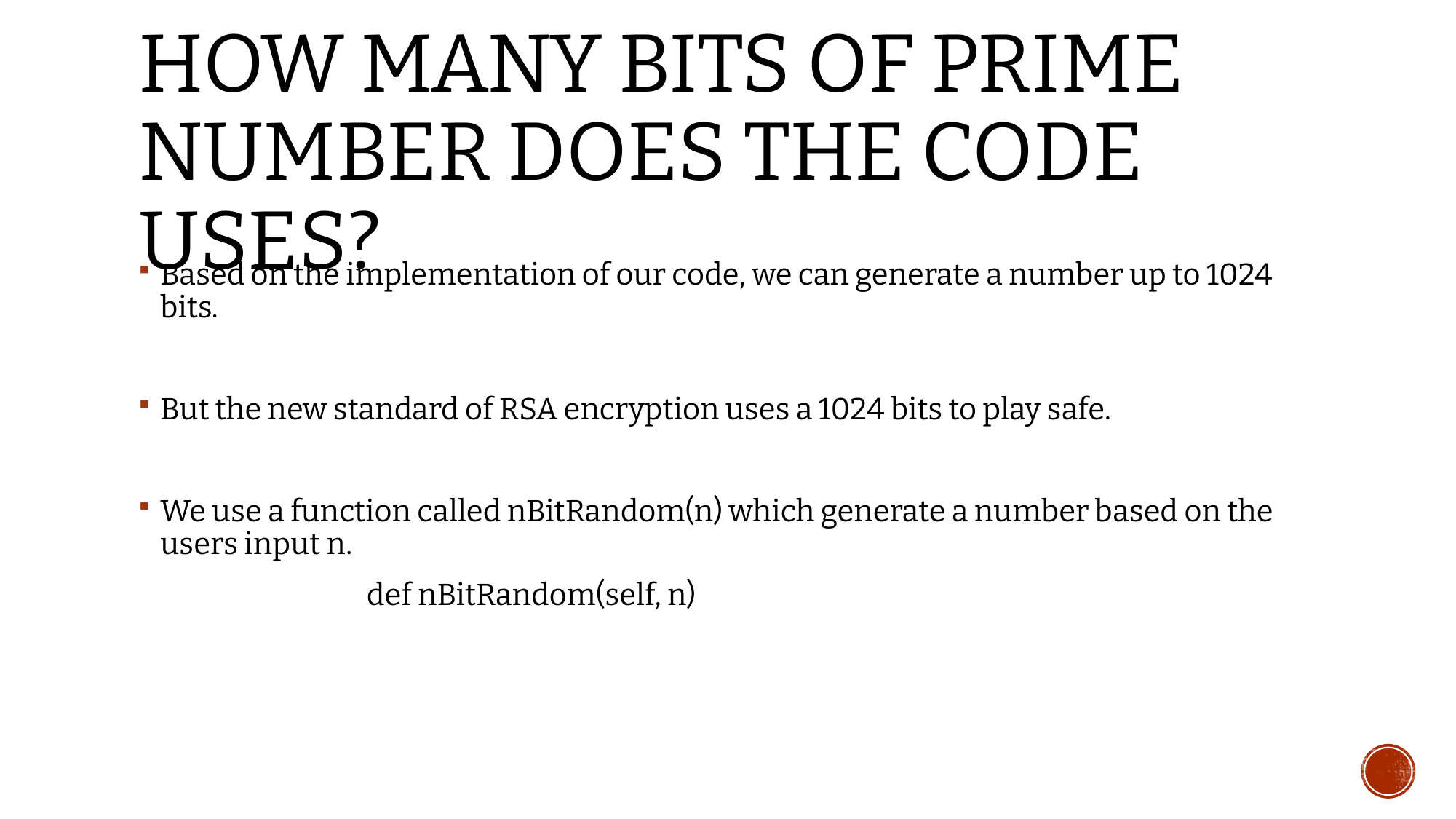

# How many bits of prime number does the code uses?
Based on the implementation of our code, we can generate a number up to 1024 bits.

But the new standard of RSA encryption uses a 1024 bits to play safe.

We use a function called nBitRandom(n) which generate a number based on the users input n.
                                      def nBitRandom(self, n)